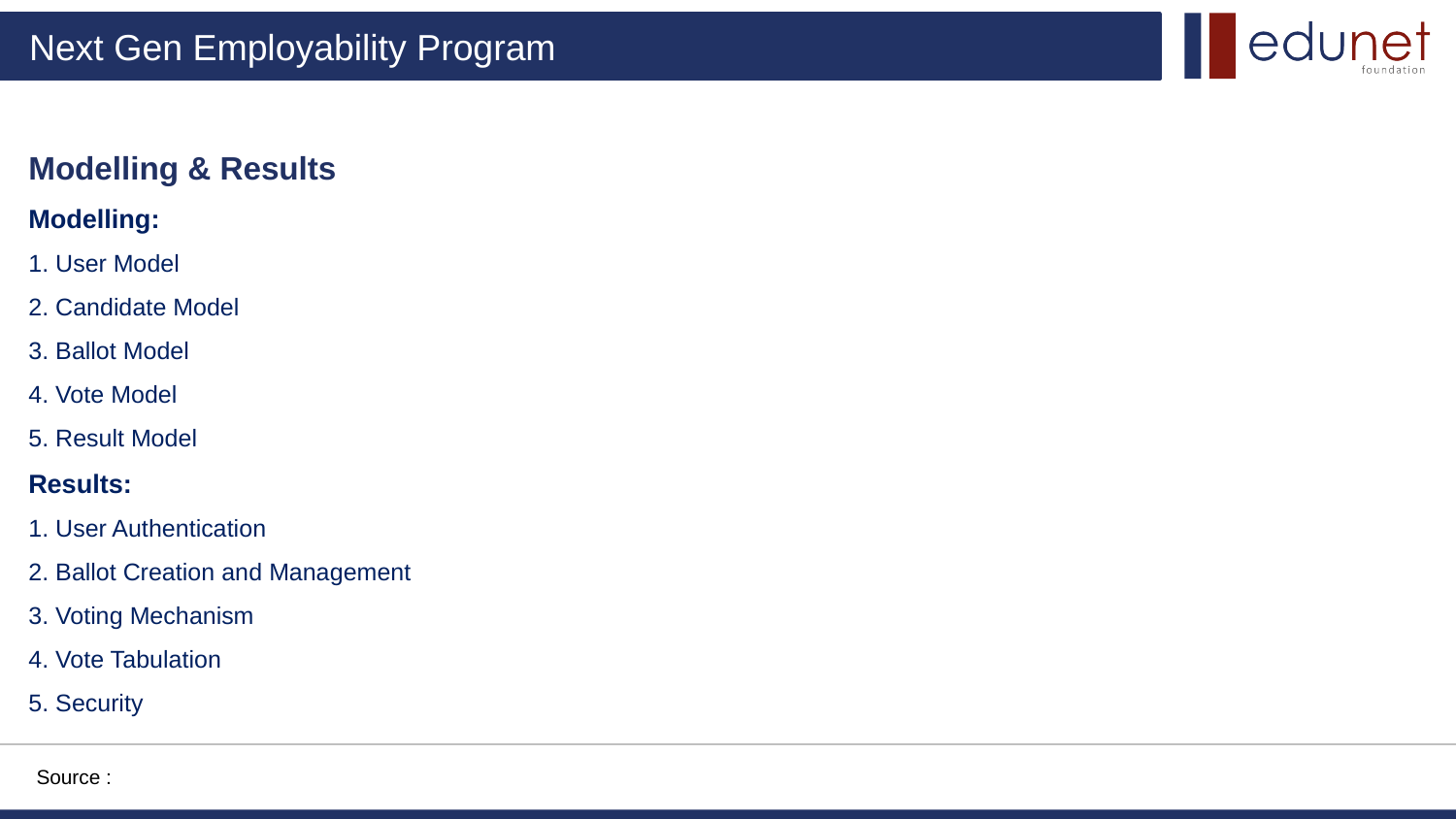

Modelling & Results
Modelling:
1. User Model
2. Candidate Model
3. Ballot Model
4. Vote Model
5. Result Model
Results:
1. User Authentication
2. Ballot Creation and Management
3. Voting Mechanism
4. Vote Tabulation
5. Security
Source :